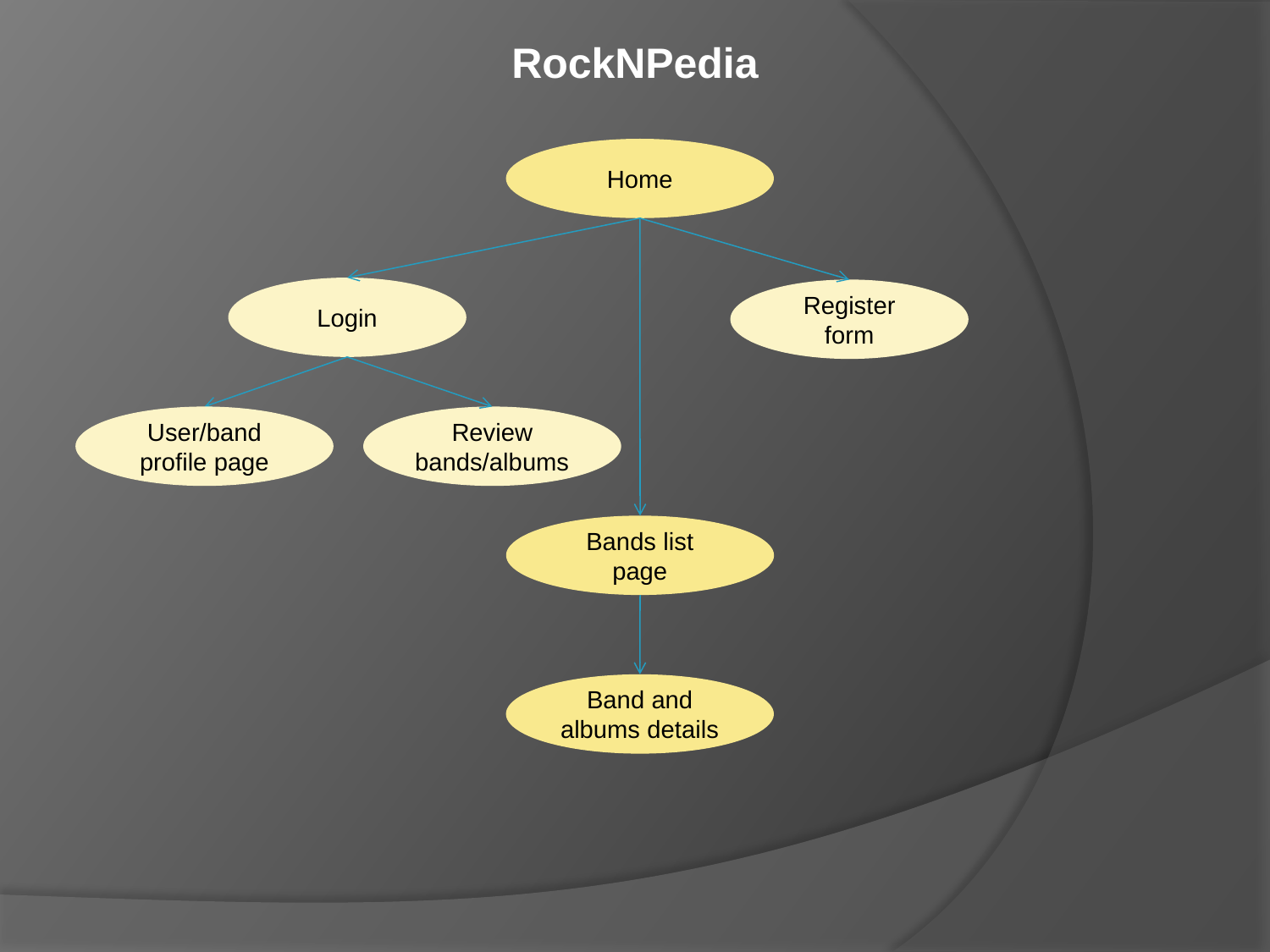

RockNPedia
Home
Login
Register form
User/band profile page
Review bands/albums
Bands list page
Band and albums details